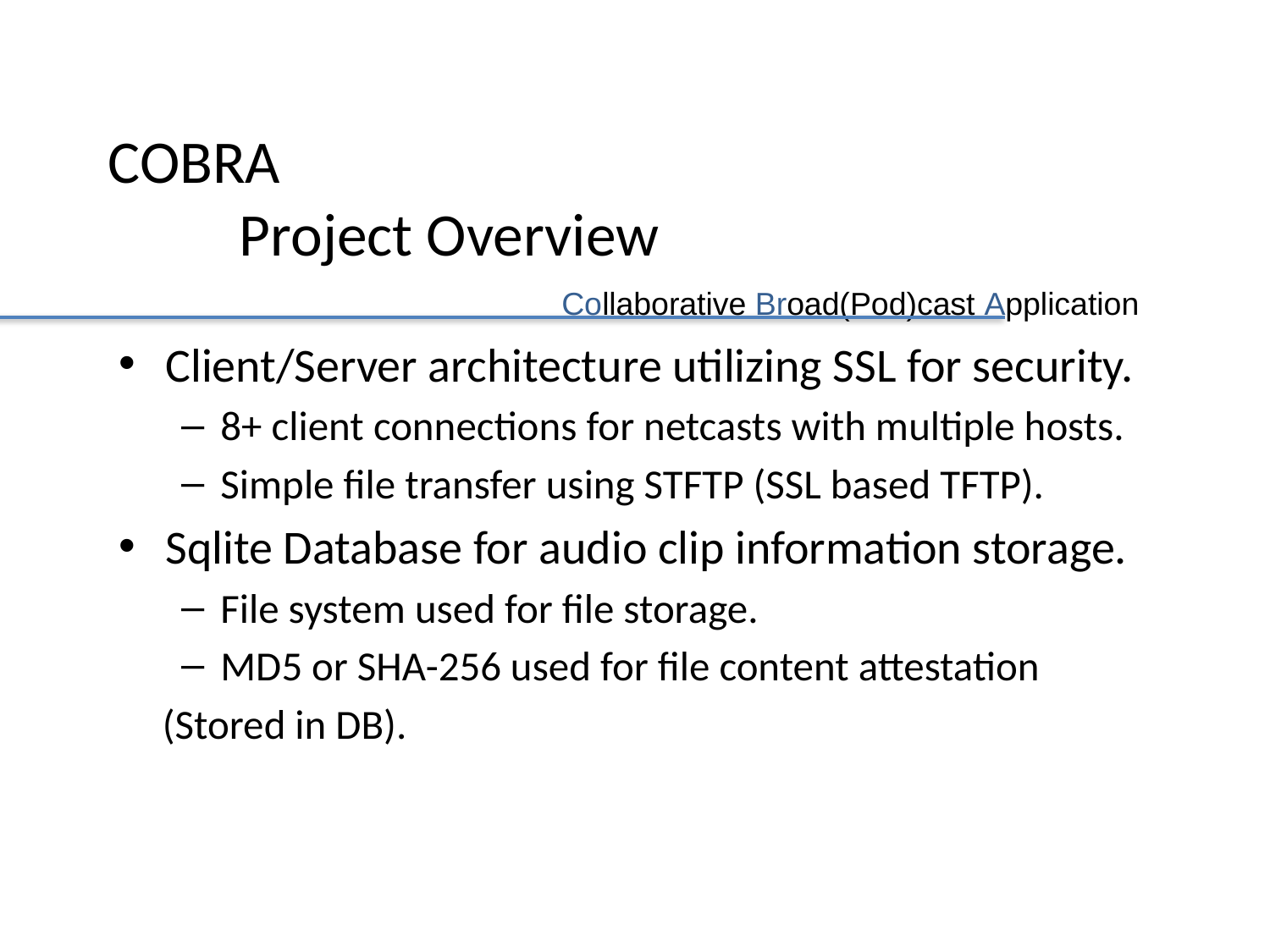

# COBRA Project Overview
Collaborative Broad(Pod)cast Application

Client/Server architecture utilizing SSL for security.
8+ client connections for netcasts with multiple hosts.
Simple file transfer using STFTP (SSL based TFTP).
Sqlite Database for audio clip information storage.
File system used for file storage.
MD5 or SHA-256 used for file content attestation
	(Stored in DB).